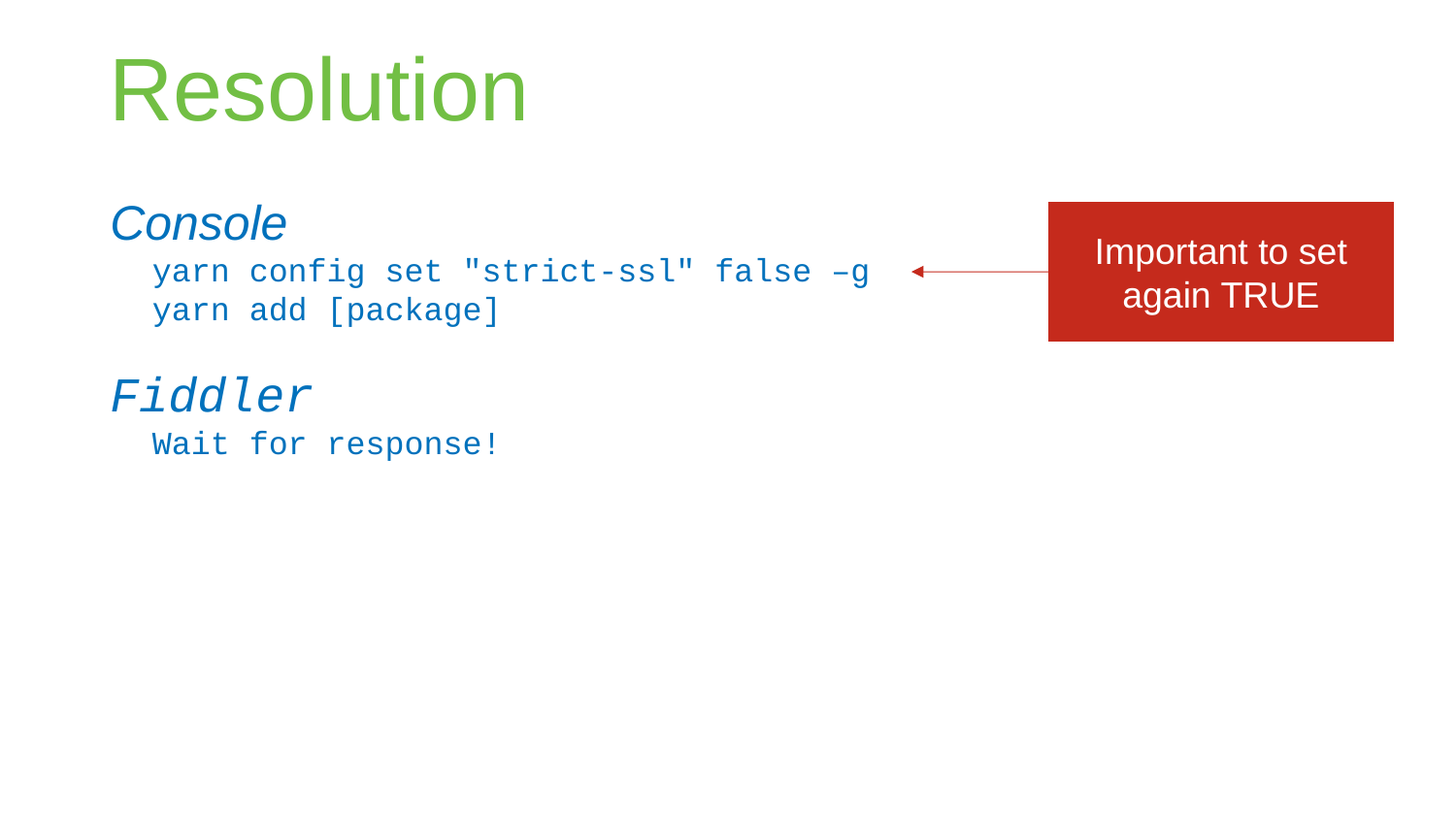

# Resolution
Console
yarn config set "strict-ssl" false –g
yarn add [package]
Fiddler
Wait for response!
Important to set again TRUE